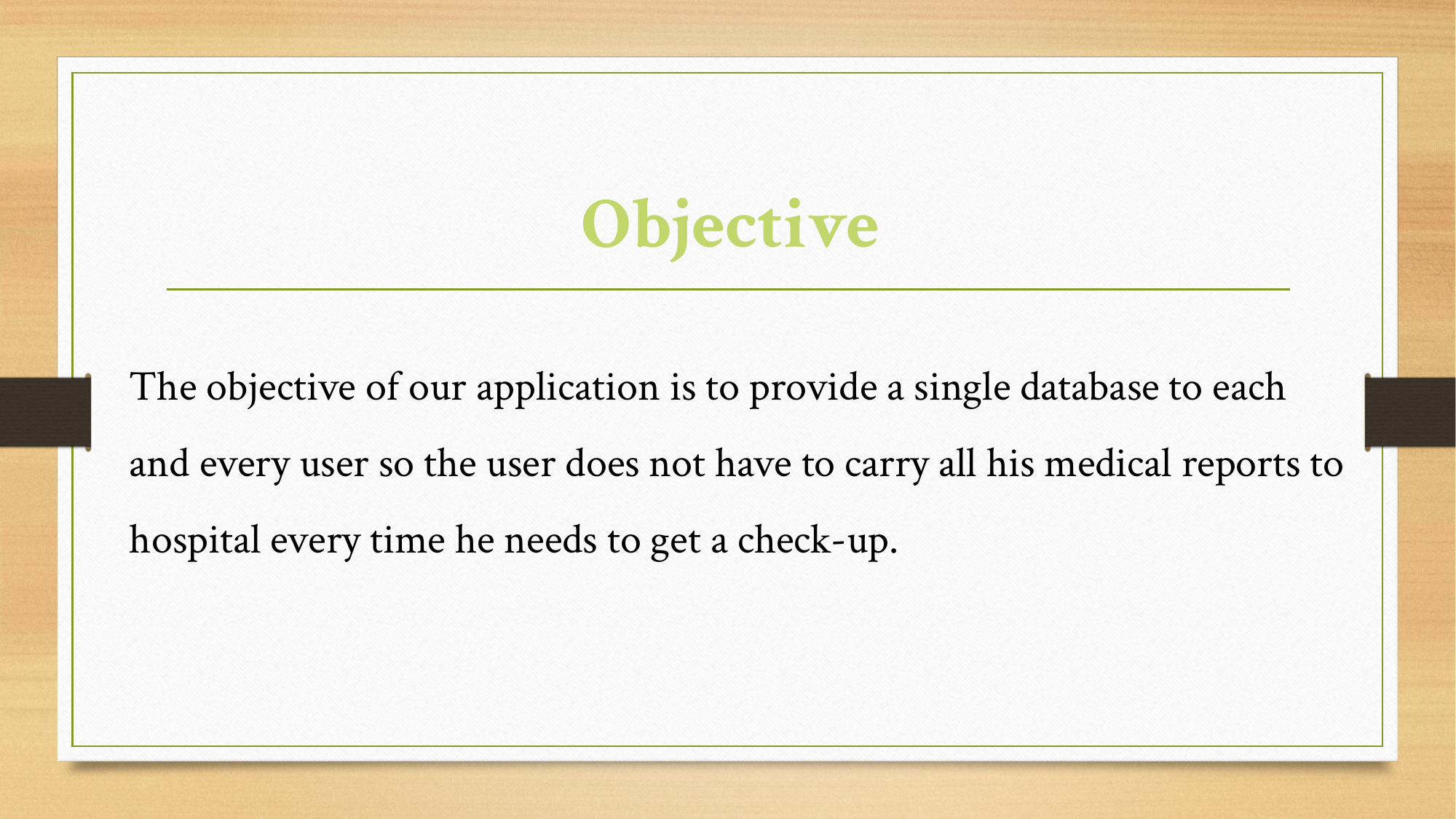

# Objective
The objective of our application is to provide a single database to each and every user so the user does not have to carry all his medical reports to hospital every time he needs to get a check-up.

### Chart

| Category |
|---|